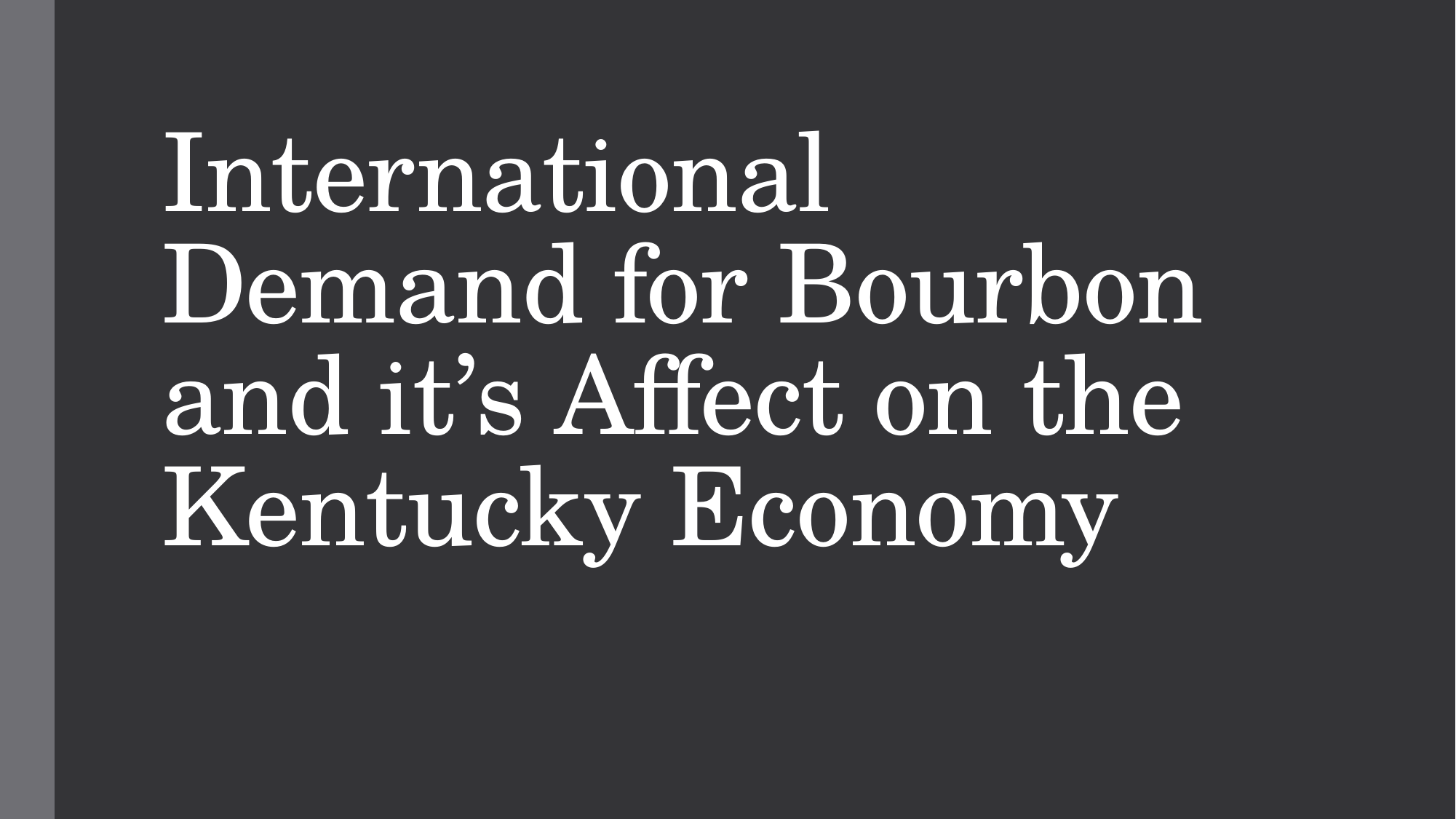

# International Demand for Bourbon and it’s Affect on the Kentucky Economy